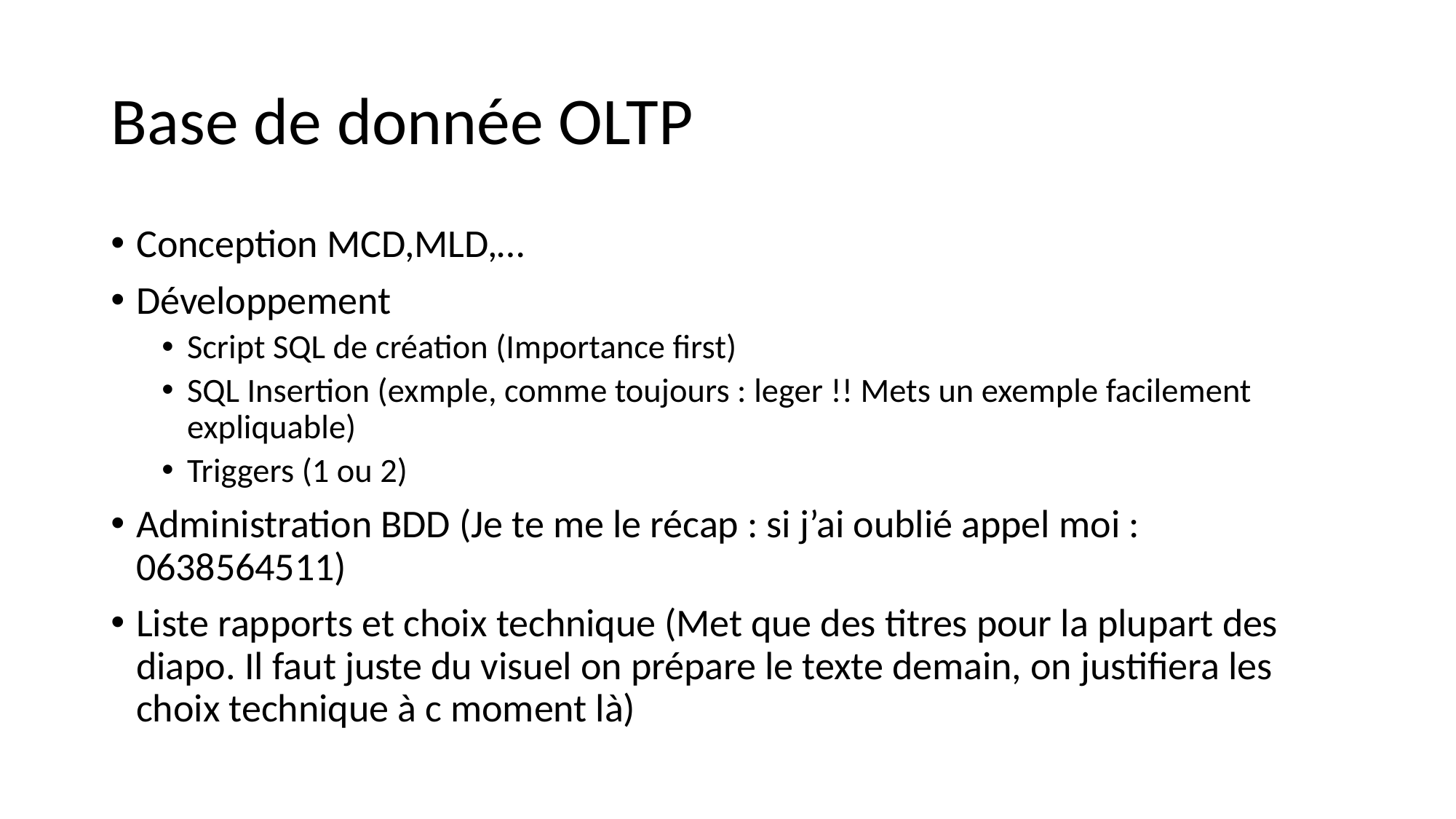

# Base de donnée OLTP
Conception MCD,MLD,…
Développement
Script SQL de création (Importance first)
SQL Insertion (exmple, comme toujours : leger !! Mets un exemple facilement expliquable)
Triggers (1 ou 2)
Administration BDD (Je te me le récap : si j’ai oublié appel moi : 0638564511)
Liste rapports et choix technique (Met que des titres pour la plupart des diapo. Il faut juste du visuel on prépare le texte demain, on justifiera les choix technique à c moment là)